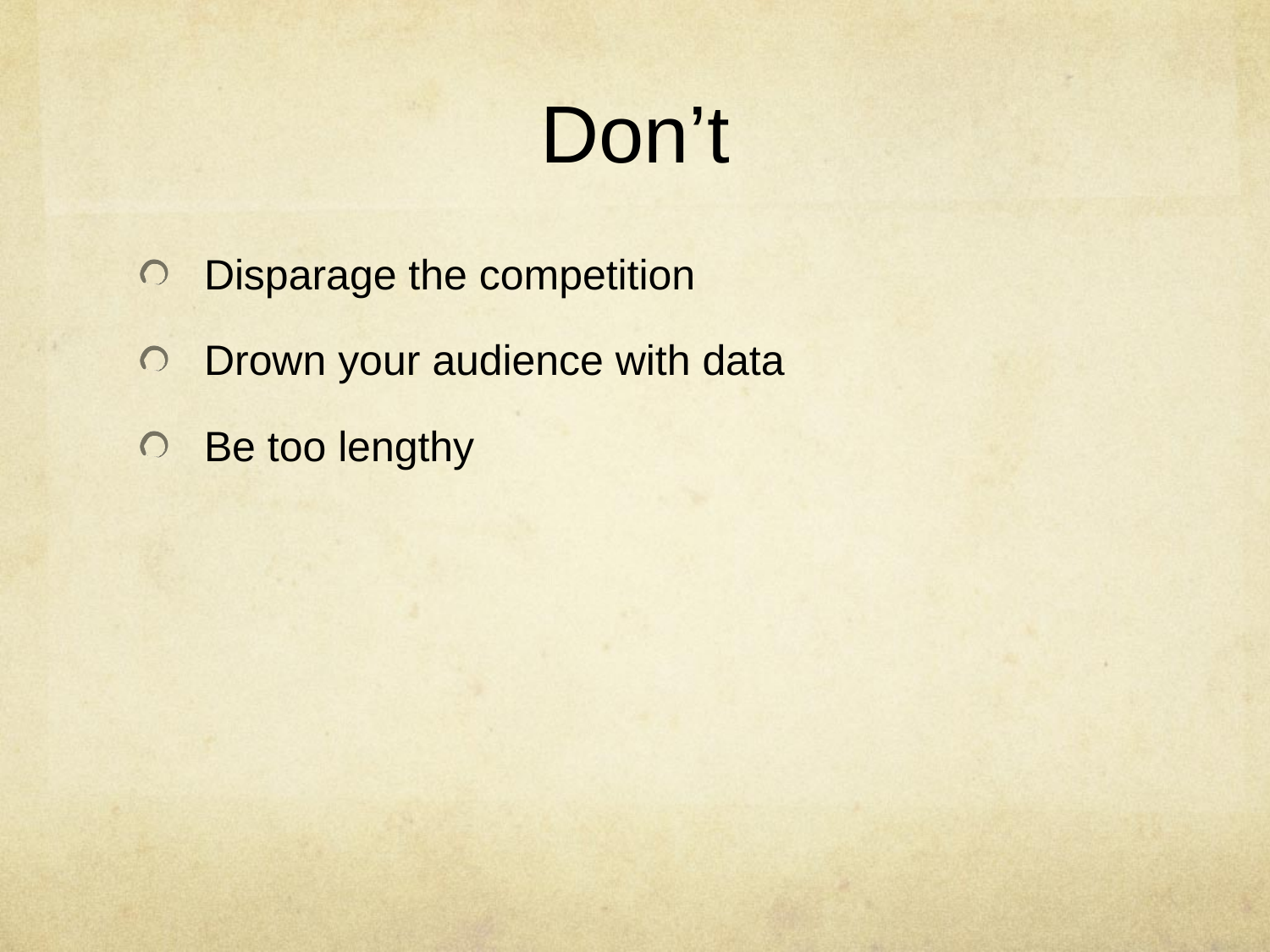

# Don’t
Disparage the competition
Drown your audience with data
Be too lengthy